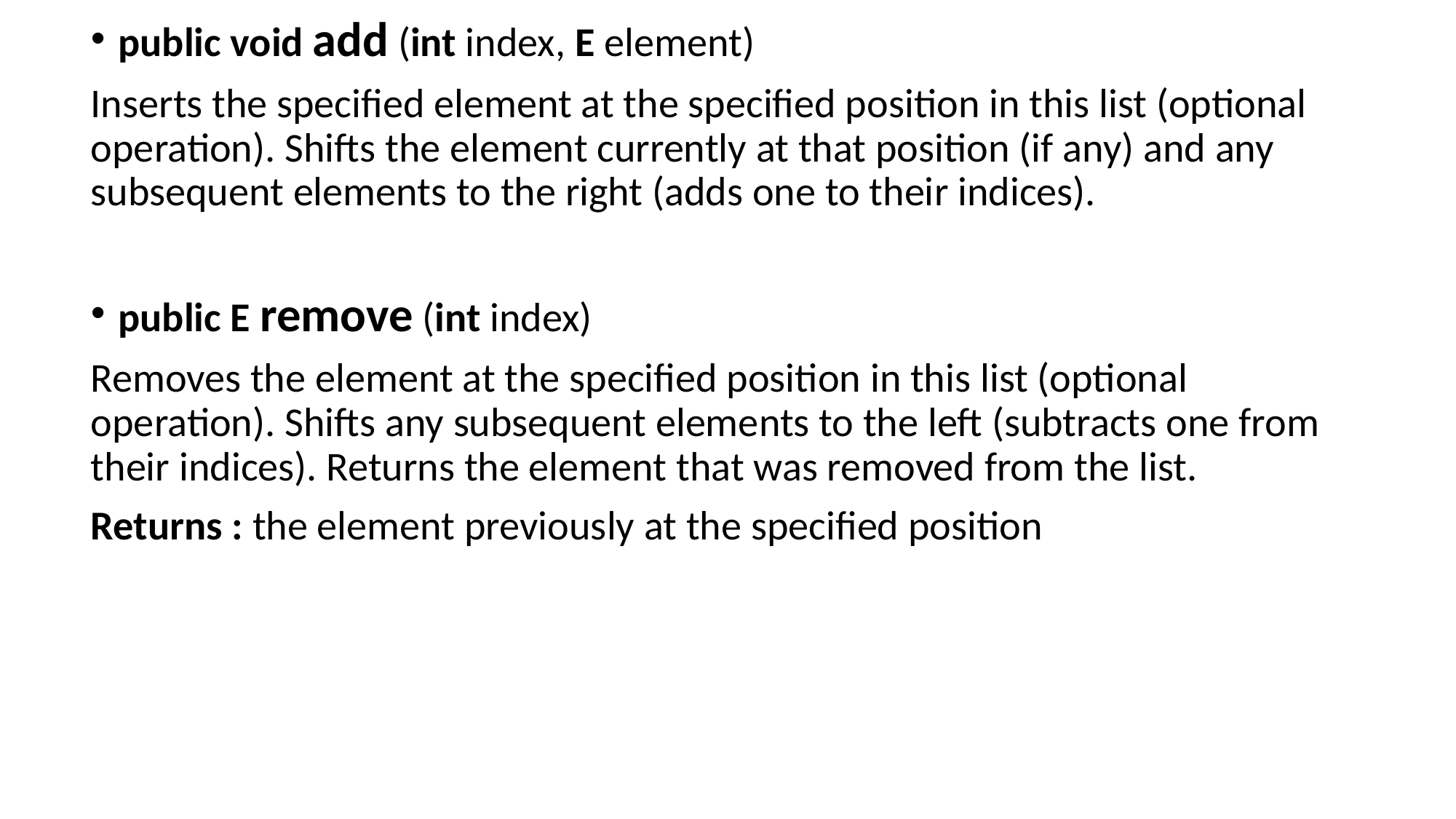

public void add (int index, E element)
Inserts the specified element at the specified position in this list (optional operation). Shifts the element currently at that position (if any) and any subsequent elements to the right (adds one to their indices).

public E remove (int index)
Removes the element at the specified position in this list (optional operation). Shifts any subsequent elements to the left (subtracts one from their indices). Returns the element that was removed from the list.
Returns : the element previously at the specified position